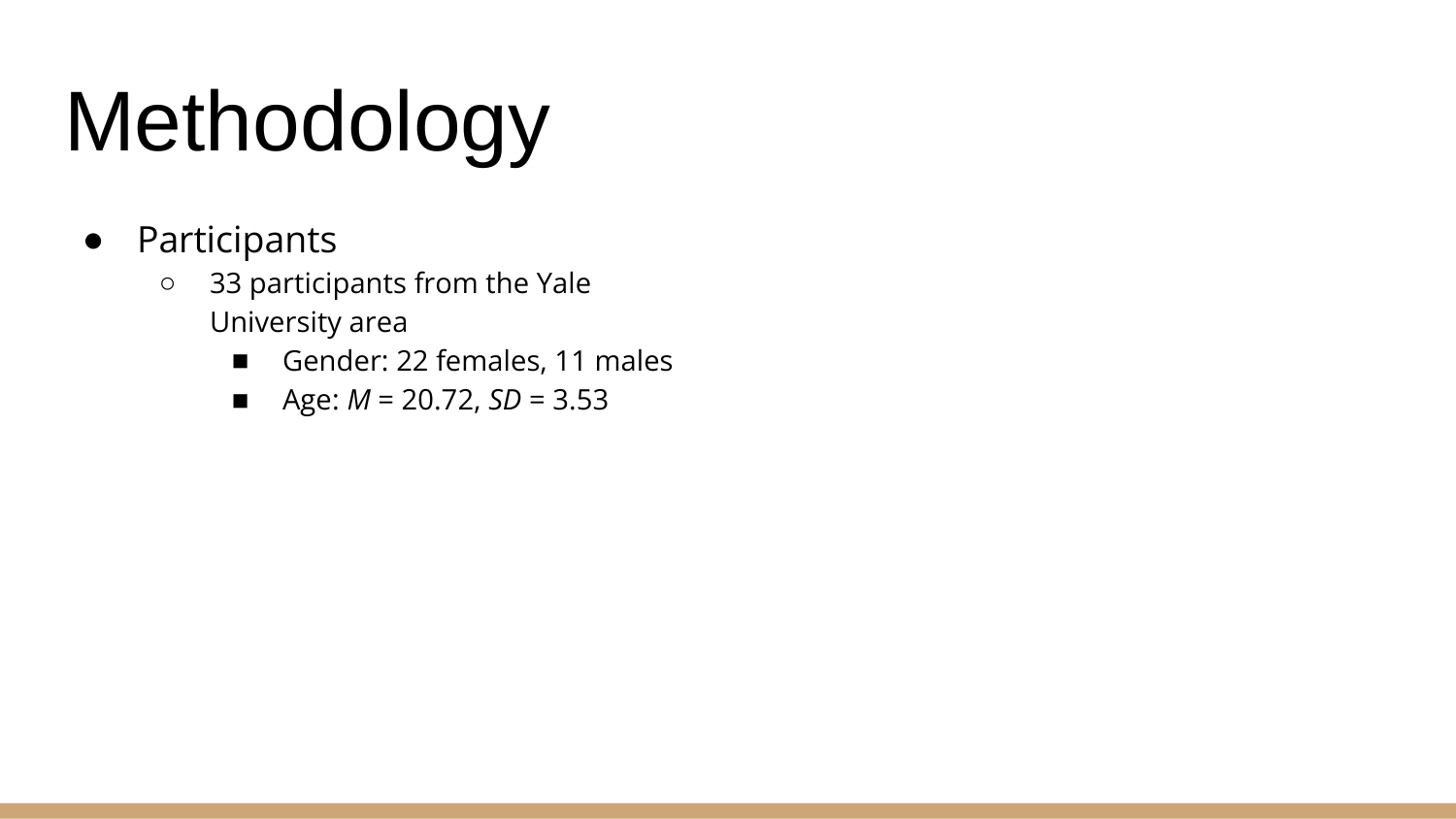

# Methodology
Participants
33 participants from the Yale University area
Gender: 22 females, 11 males
Age: M = 20.72, SD = 3.53